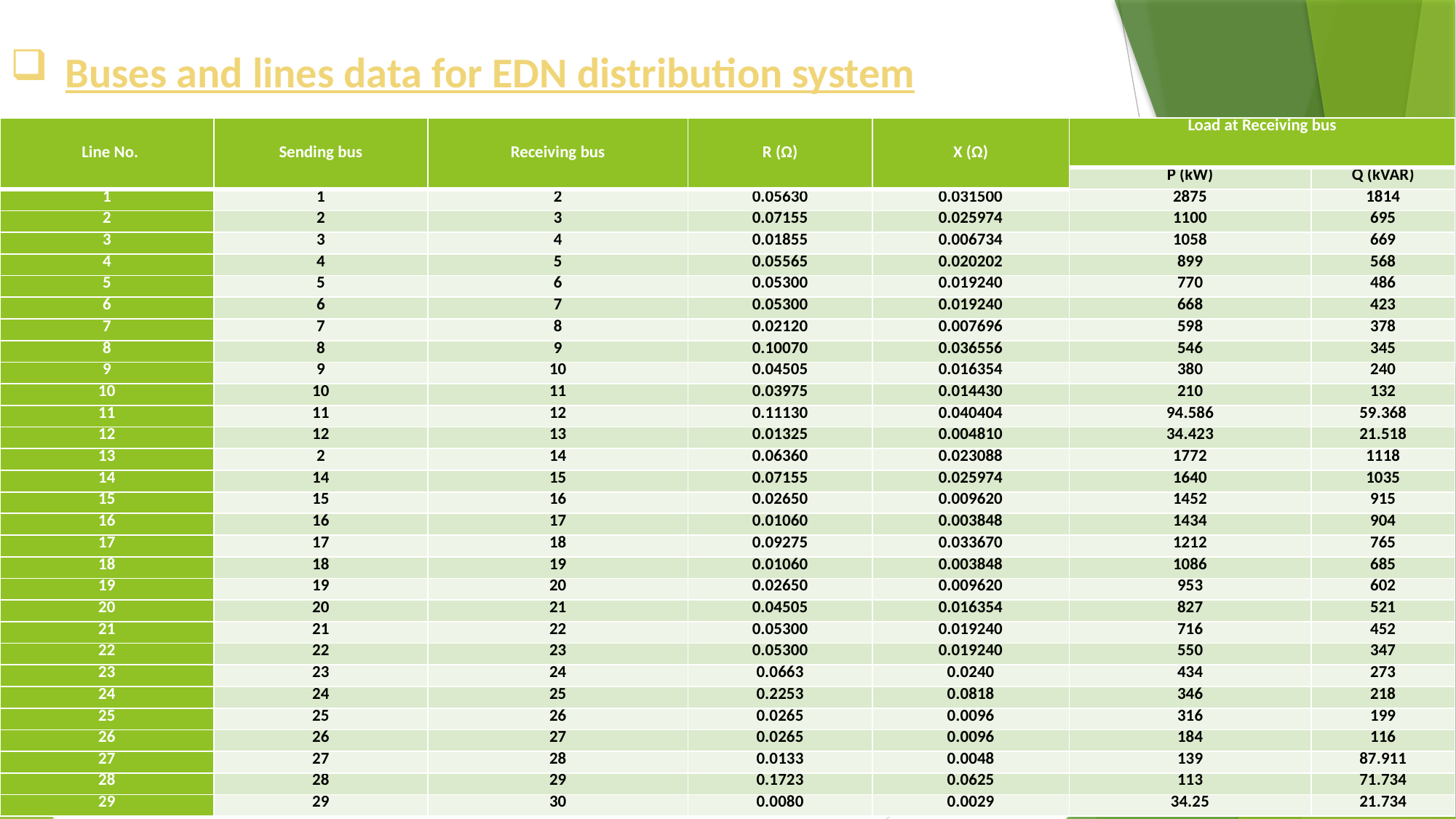

Buses and lines data for EDN distribution system
| Line No. | Sending bus | Receiving bus | R (Ω) | X (Ω) | Load at Receiving bus |  |
| --- | --- | --- | --- | --- | --- | --- |
|  |  |  |  |  | P (kW) | Q (kVAR) |
| 1 | 1 | 2 | 0.05630 | 0.031500 | 2875 | 1814 |
| 2 | 2 | 3 | 0.07155 | 0.025974 | 1100 | 695 |
| 3 | 3 | 4 | 0.01855 | 0.006734 | 1058 | 669 |
| 4 | 4 | 5 | 0.05565 | 0.020202 | 899 | 568 |
| 5 | 5 | 6 | 0.05300 | 0.019240 | 770 | 486 |
| 6 | 6 | 7 | 0.05300 | 0.019240 | 668 | 423 |
| 7 | 7 | 8 | 0.02120 | 0.007696 | 598 | 378 |
| 8 | 8 | 9 | 0.10070 | 0.036556 | 546 | 345 |
| 9 | 9 | 10 | 0.04505 | 0.016354 | 380 | 240 |
| 10 | 10 | 11 | 0.03975 | 0.014430 | 210 | 132 |
| 11 | 11 | 12 | 0.11130 | 0.040404 | 94.586 | 59.368 |
| 12 | 12 | 13 | 0.01325 | 0.004810 | 34.423 | 21.518 |
| 13 | 2 | 14 | 0.06360 | 0.023088 | 1772 | 1118 |
| 14 | 14 | 15 | 0.07155 | 0.025974 | 1640 | 1035 |
| 15 | 15 | 16 | 0.02650 | 0.009620 | 1452 | 915 |
| 16 | 16 | 17 | 0.01060 | 0.003848 | 1434 | 904 |
| 17 | 17 | 18 | 0.09275 | 0.033670 | 1212 | 765 |
| 18 | 18 | 19 | 0.01060 | 0.003848 | 1086 | 685 |
| 19 | 19 | 20 | 0.02650 | 0.009620 | 953 | 602 |
| 20 | 20 | 21 | 0.04505 | 0.016354 | 827 | 521 |
| 21 | 21 | 22 | 0.05300 | 0.019240 | 716 | 452 |
| 22 | 22 | 23 | 0.05300 | 0.019240 | 550 | 347 |
| 23 | 23 | 24 | 0.0663 | 0.0240 | 434 | 273 |
| 24 | 24 | 25 | 0.2253 | 0.0818 | 346 | 218 |
| 25 | 25 | 26 | 0.0265 | 0.0096 | 316 | 199 |
| 26 | 26 | 27 | 0.0265 | 0.0096 | 184 | 116 |
| 27 | 27 | 28 | 0.0133 | 0.0048 | 139 | 87.911 |
| 28 | 28 | 29 | 0.1723 | 0.0625 | 113 | 71.734 |
| 29 | 29 | 30 | 0.0080 | 0.0029 | 34.25 | 21.734 |